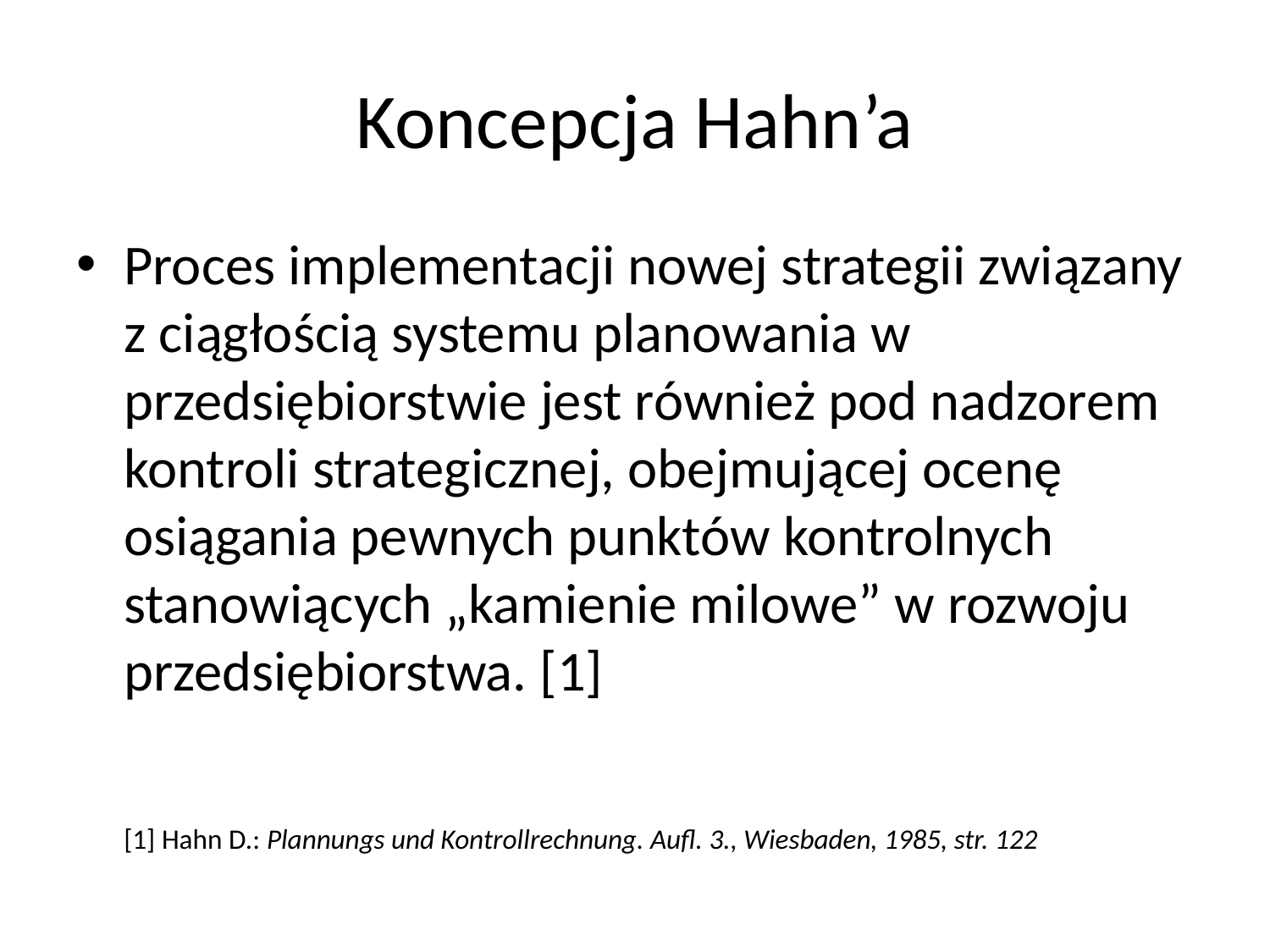

# Koncepcja Hahn’a
Proces implementacji nowej strategii związany z ciągłością systemu planowania w przedsiębiorstwie jest również pod nadzorem kontroli strategicznej, obejmującej ocenę osiągania pewnych punktów kontrolnych stanowiących „kamienie milowe” w rozwoju przedsiębiorstwa. [1]

	[1] Hahn D.: Plannungs und Kontrollrechnung. Aufl. 3., Wiesbaden, 1985, str. 122